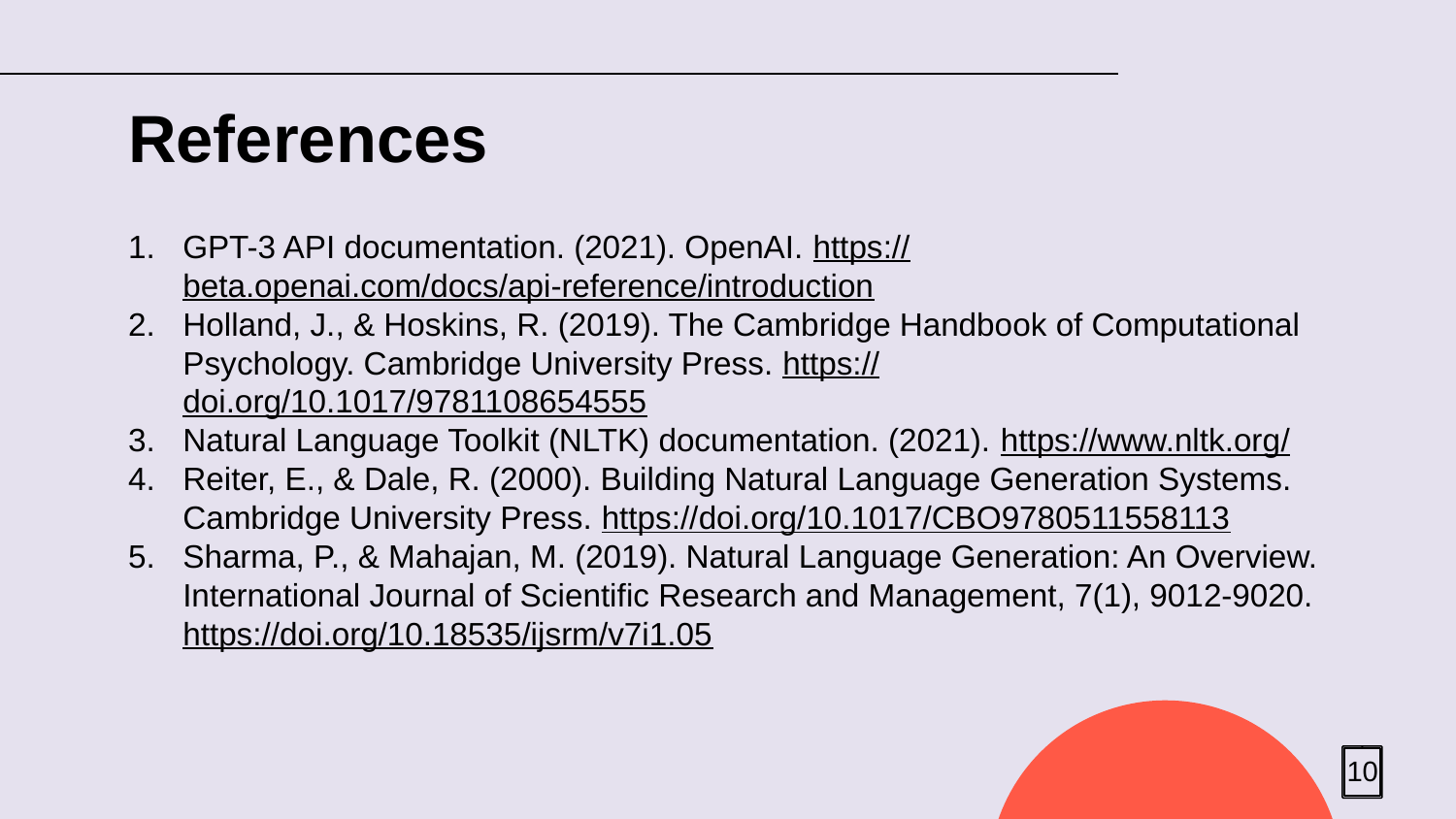

# References

GPT-3 API documentation. (2021). OpenAI. https://beta.openai.com/docs/api-reference/introduction
Holland, J., & Hoskins, R. (2019). The Cambridge Handbook of Computational Psychology. Cambridge University Press. https://doi.org/10.1017/9781108654555
Natural Language Toolkit (NLTK) documentation. (2021). https://www.nltk.org/
Reiter, E., & Dale, R. (2000). Building Natural Language Generation Systems. Cambridge University Press. https://doi.org/10.1017/CBO9780511558113
Sharma, P., & Mahajan, M. (2019). Natural Language Generation: An Overview. International Journal of Scientific Research and Management, 7(1), 9012-9020. https://doi.org/10.18535/ijsrm/v7i1.05
10